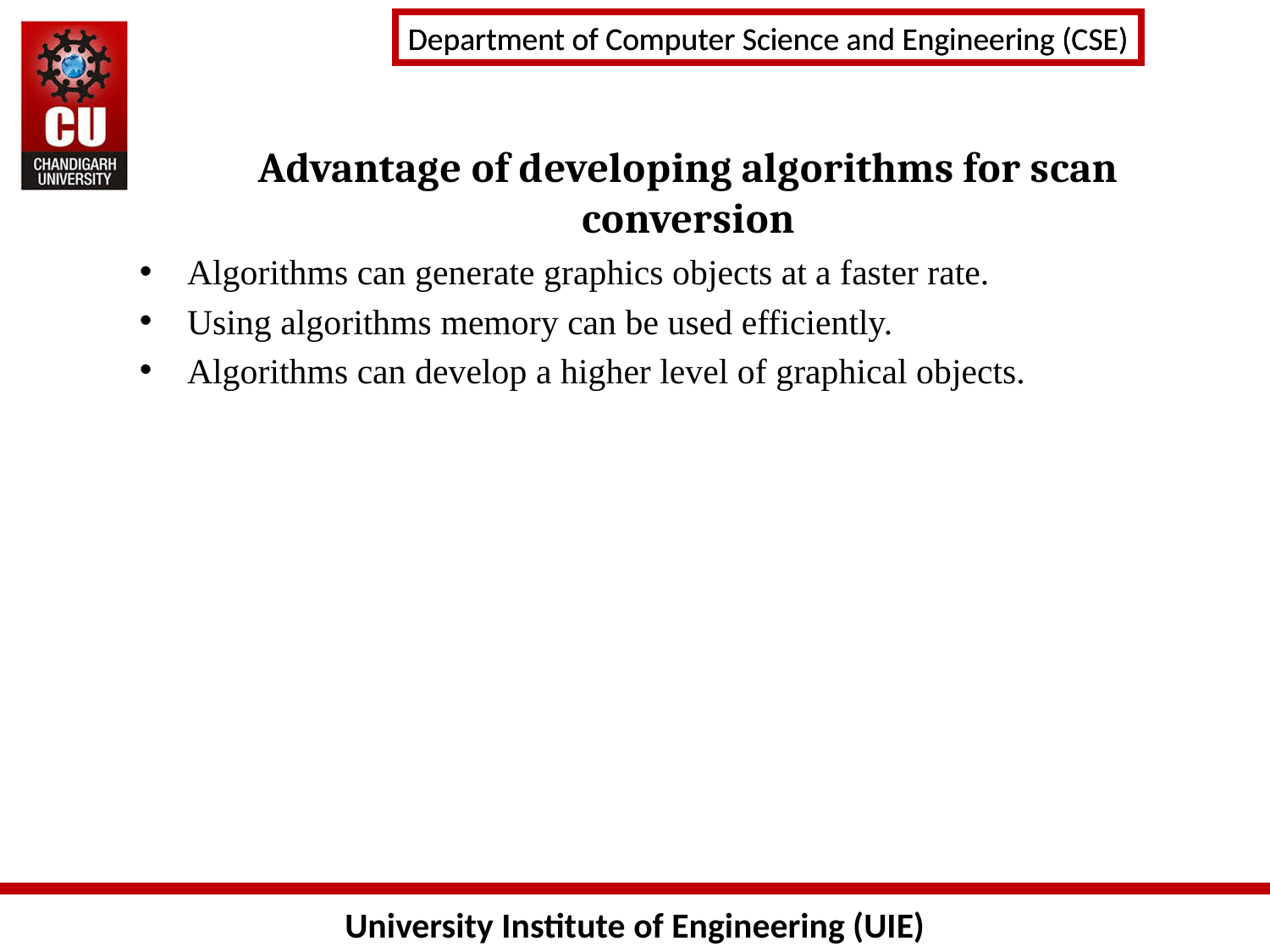

# Advantage of developing algorithms for scan conversion
Algorithms can generate graphics objects at a faster rate.
Using algorithms memory can be used efficiently.
Algorithms can develop a higher level of graphical objects.